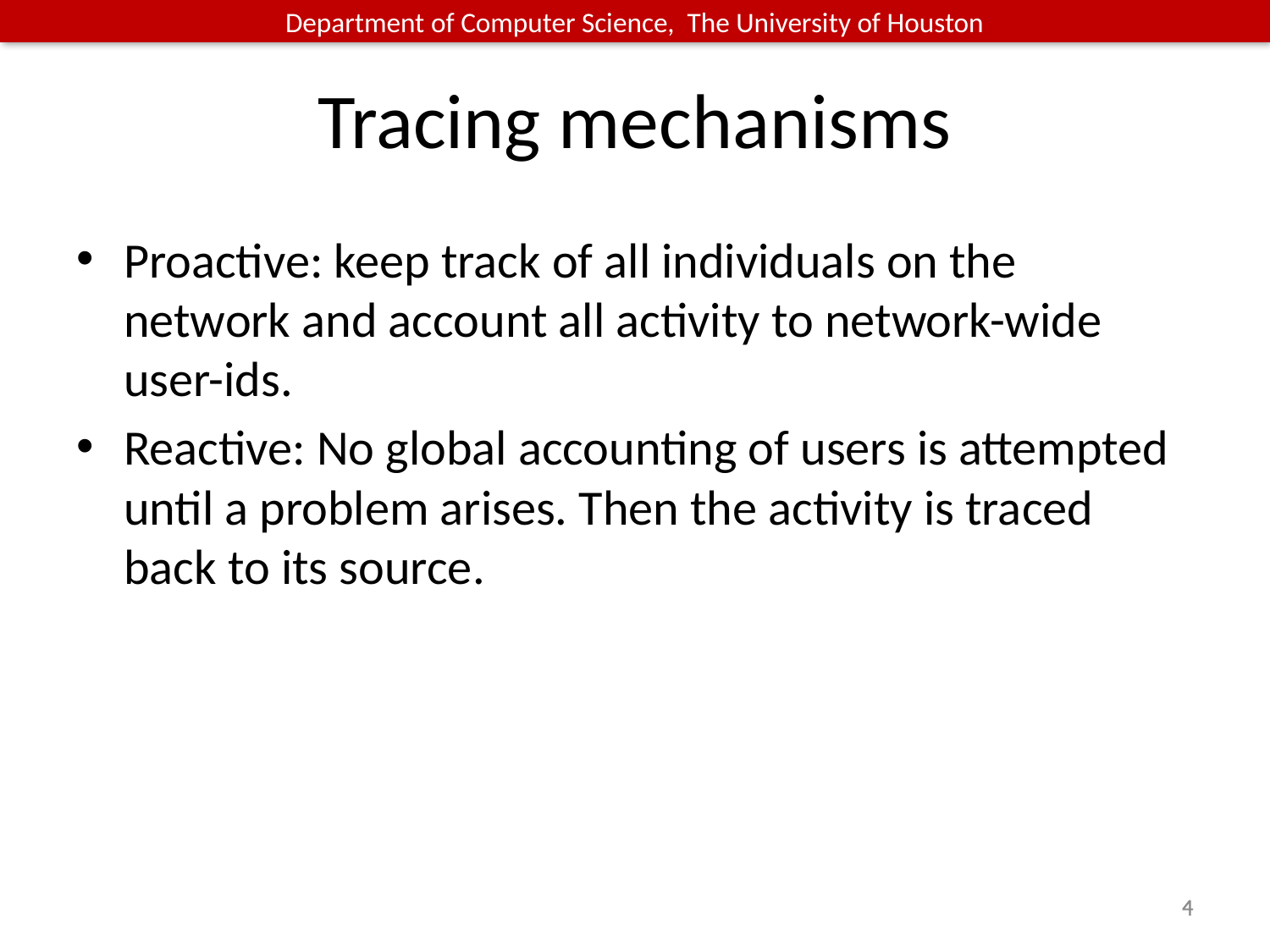

# Tracing mechanisms
Proactive: keep track of all individuals on the network and account all activity to network-wide user-ids.
Reactive: No global accounting of users is attempted until a problem arises. Then the activity is traced back to its source.
4